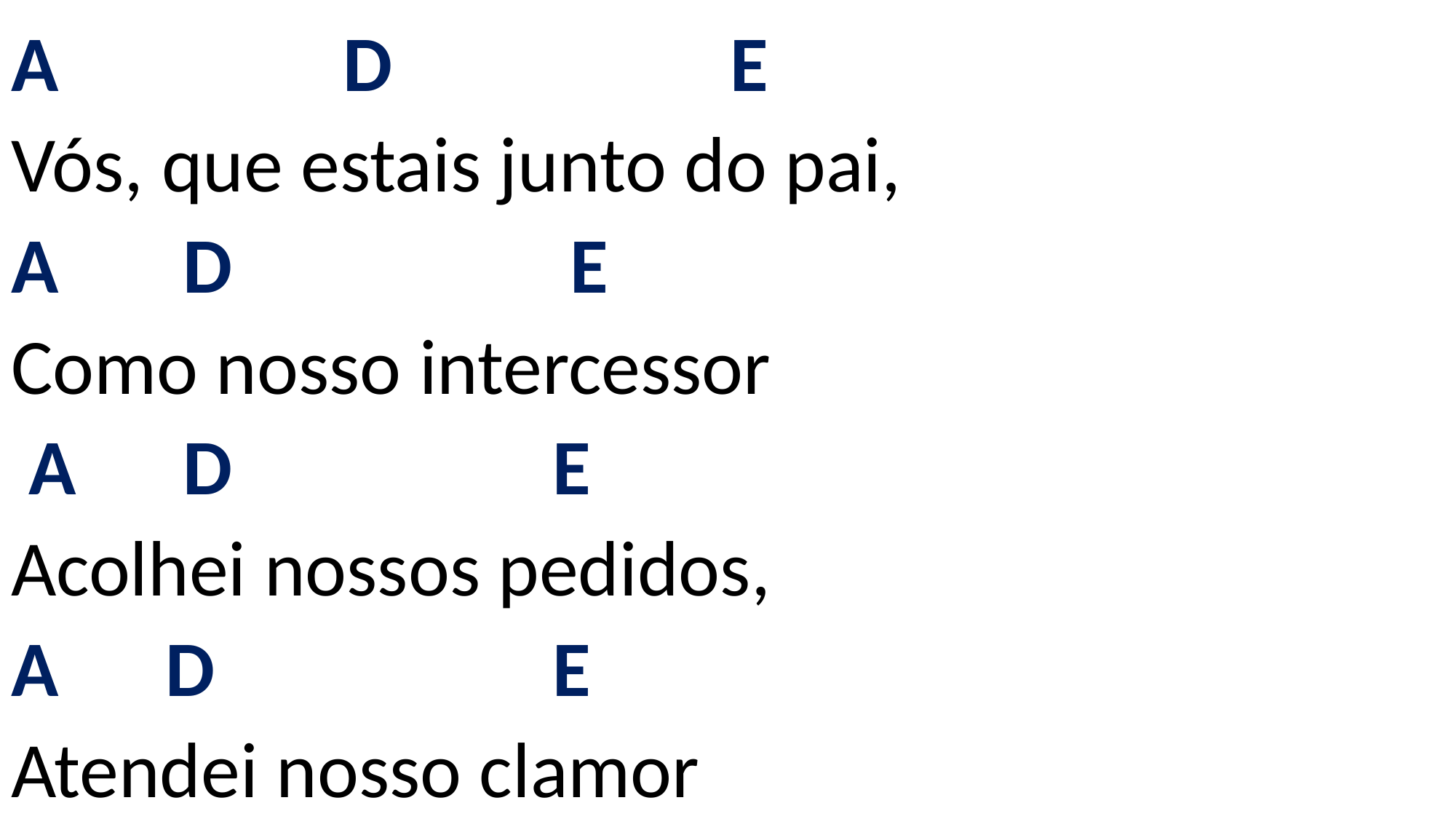

# A                D                   E Vós, que estais junto do pai, A       D                   E Como nosso intercessor A      D                  E Acolhei nossos pedidos, A      D                   E Atendei nosso clamor